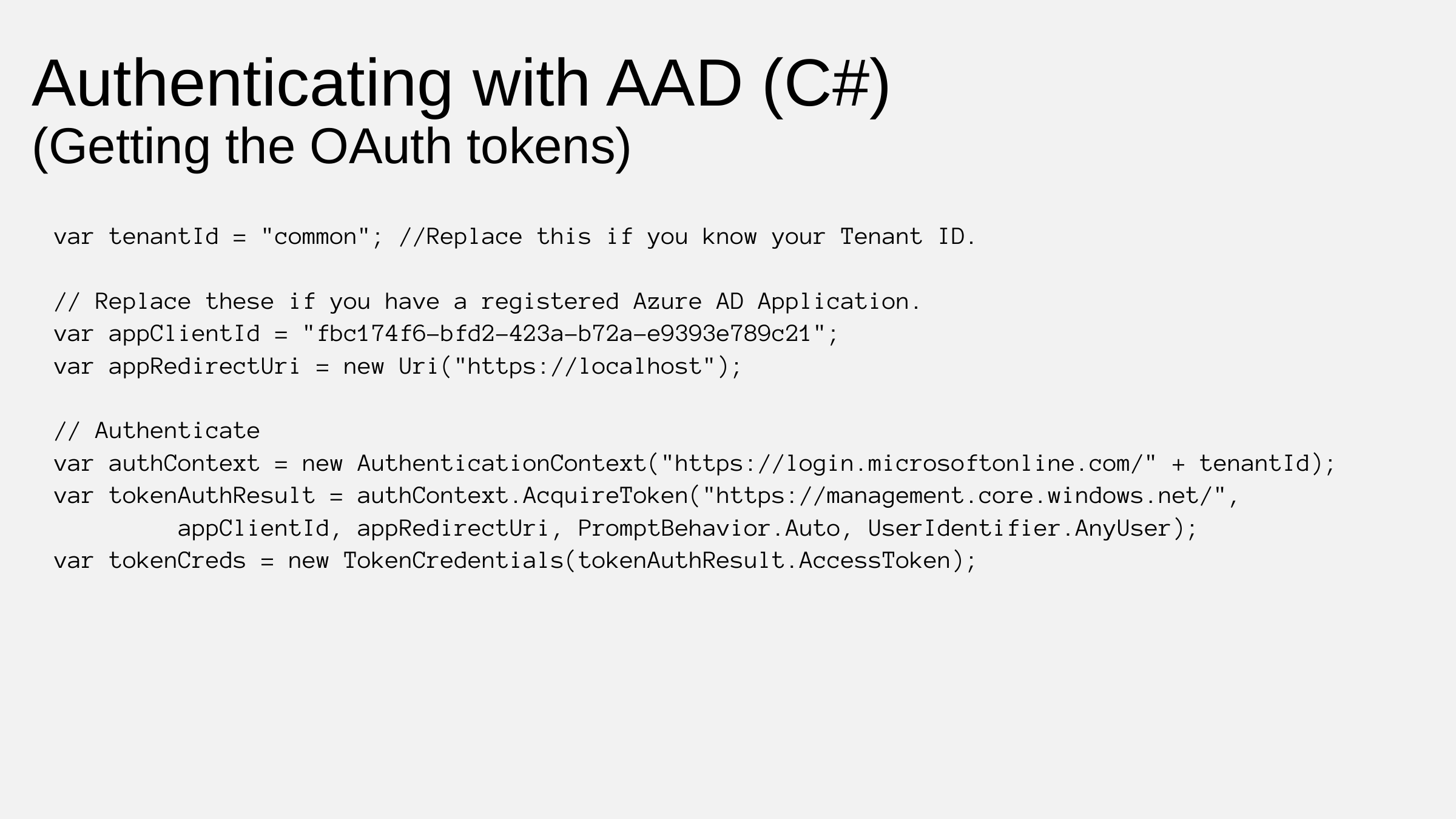

# Authenticating with AAD (C#) (Getting the OAuth tokens)
var tenantId = "common"; //Replace this if you know your Tenant ID.

// Replace these if you have a registered Azure AD Application.
var appClientId = "fbc174f6-bfd2-423a-b72a-e9393e789c21";
var appRedirectUri = new Uri("https://localhost");

// Authenticate
var authContext = new AuthenticationContext("https://login.microsoftonline.com/" + tenantId);
var tokenAuthResult = authContext.AcquireToken("https://management.core.windows.net/",
         appClientId, appRedirectUri, PromptBehavior.Auto, UserIdentifier.AnyUser);
var tokenCreds = new TokenCredentials(tokenAuthResult.AccessToken);